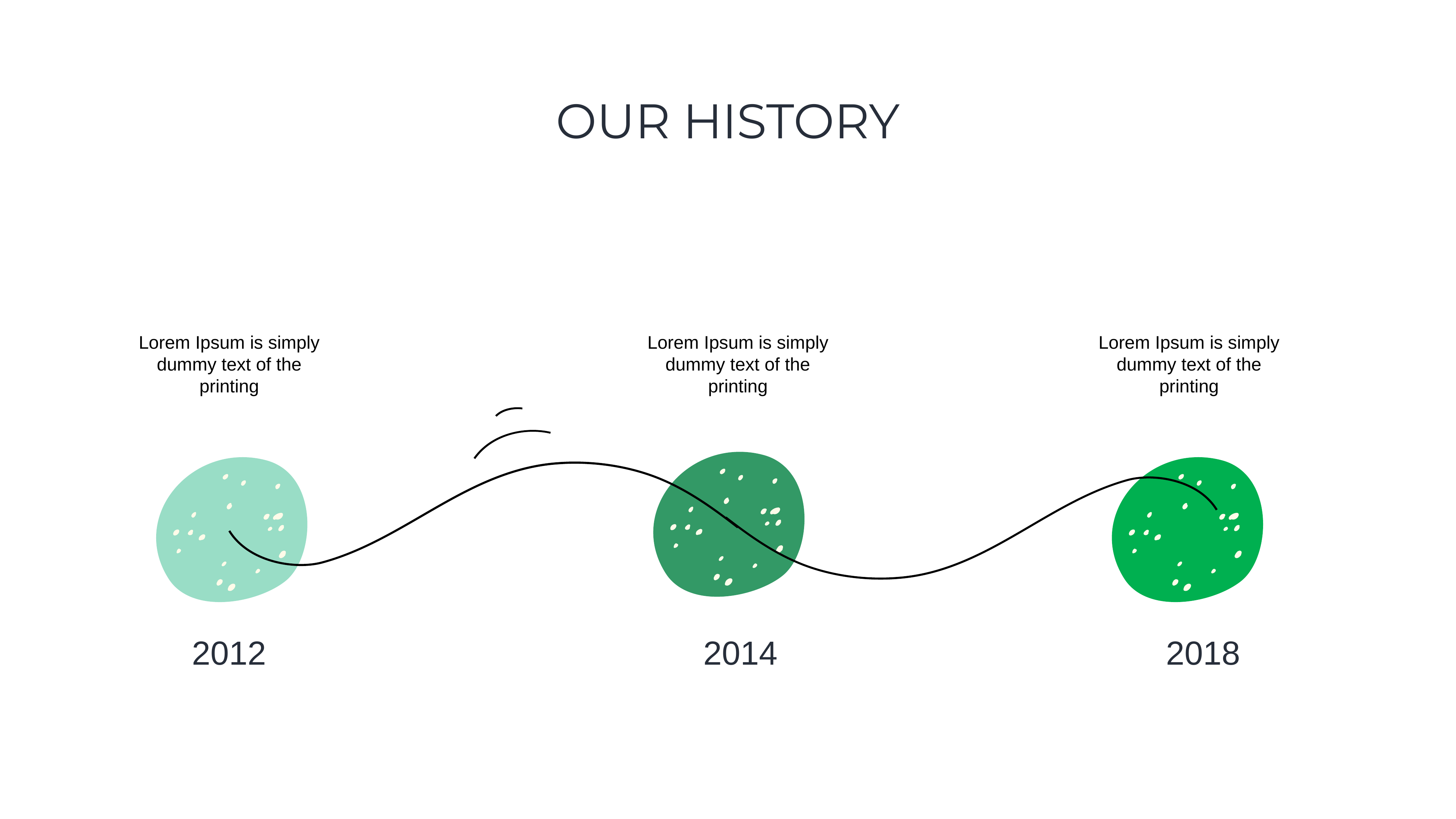

# OUR HISTORY
Lorem Ipsum is simply dummy text of the printing
Lorem Ipsum is simply dummy text of the printing
Lorem Ipsum is simply dummy text of the printing

2012
2014
2018